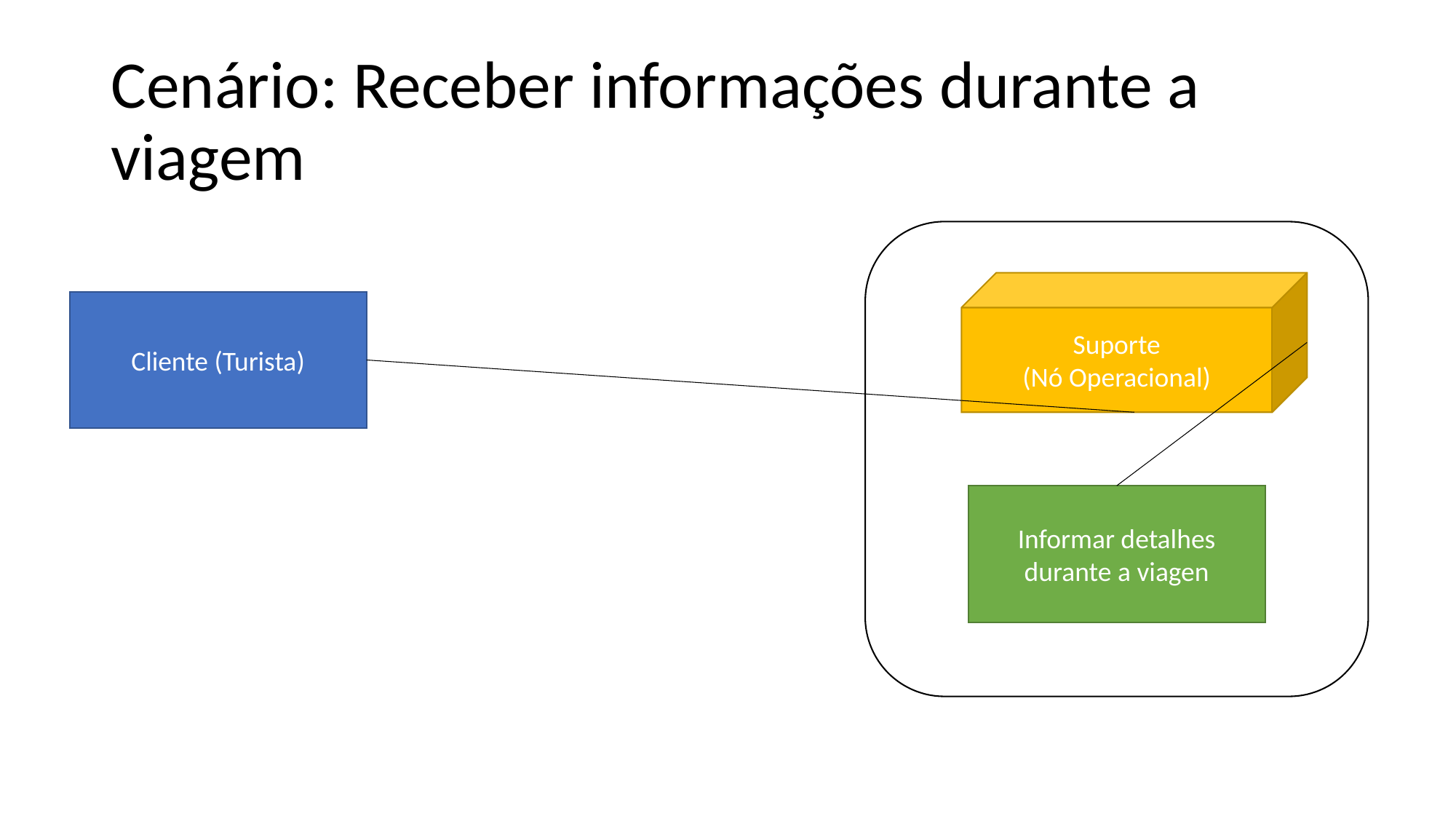

# Cenário: Receber informações durante a viagem

Suporte
(Nó Operacional)
Cliente (Turista)
Informar detalhes durante a viagen